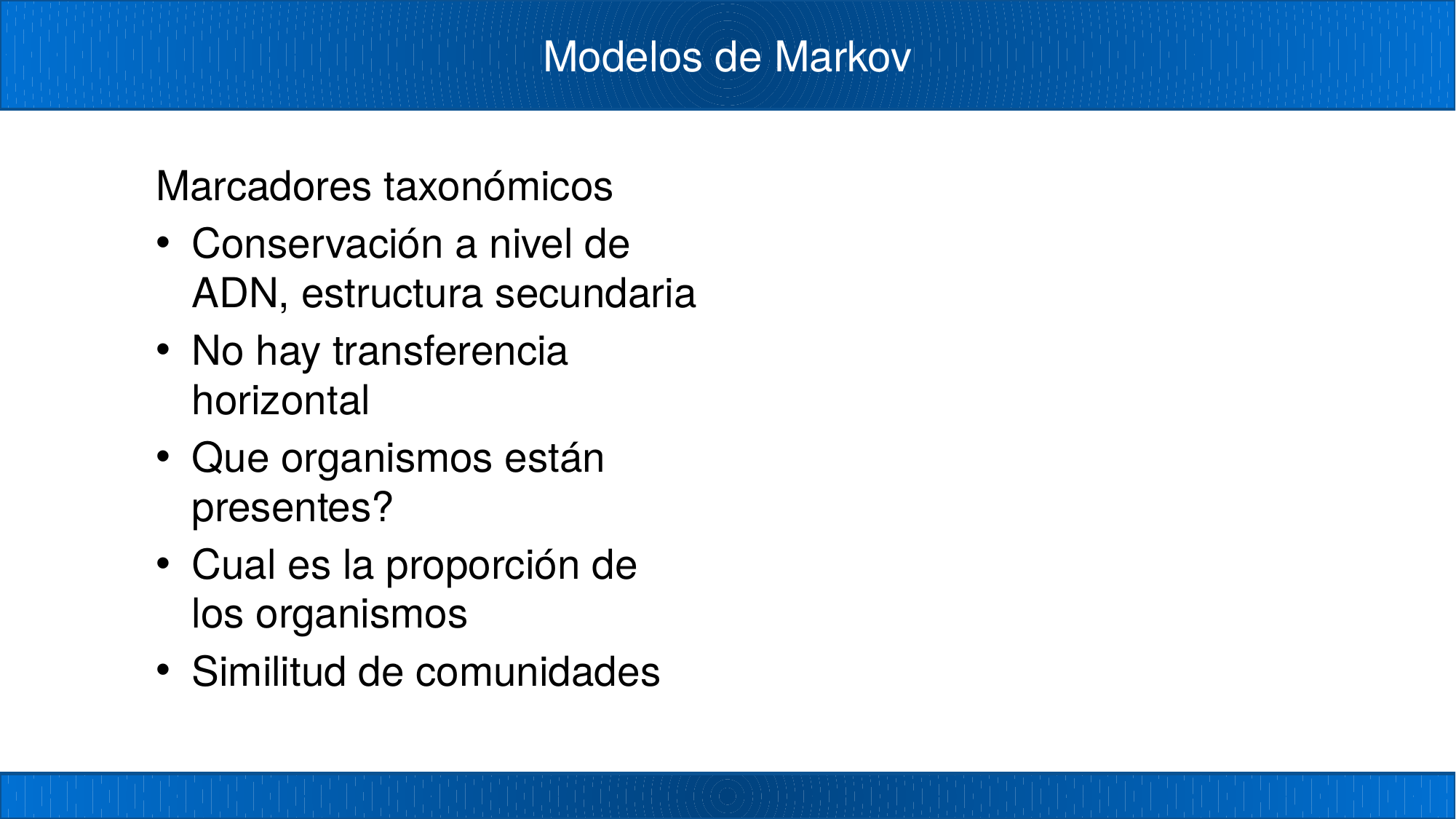

# Modelos de Markov
Marcadores taxonómicos
Conservación a nivel de ADN, estructura secundaria
No hay transferencia horizontal
Que organismos están presentes?
Cual es la proporción de los organismos
Similitud de comunidades